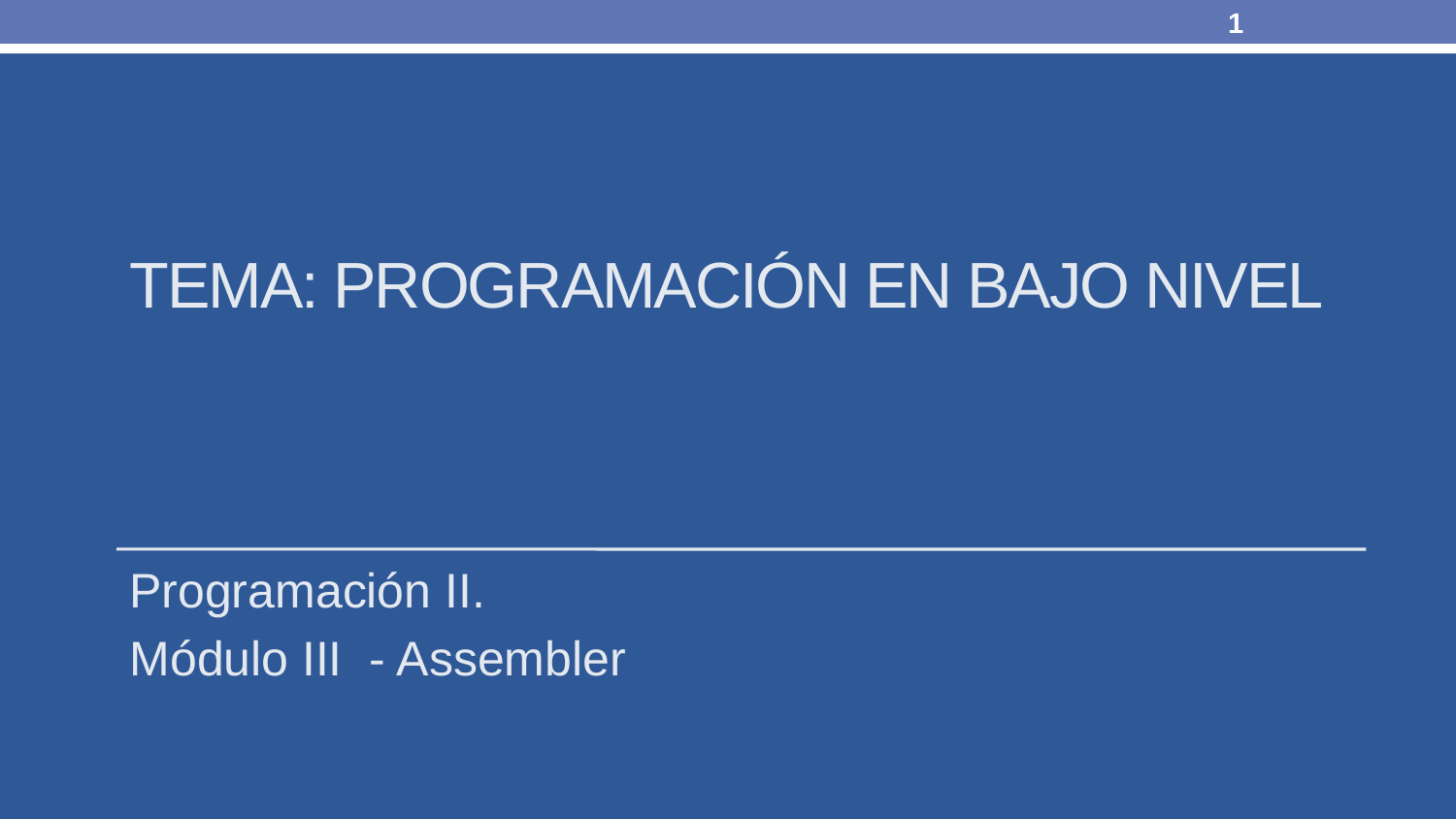

1
# TEMA: Programación en bajo nivel
Programación II.
Módulo III  - Assembler